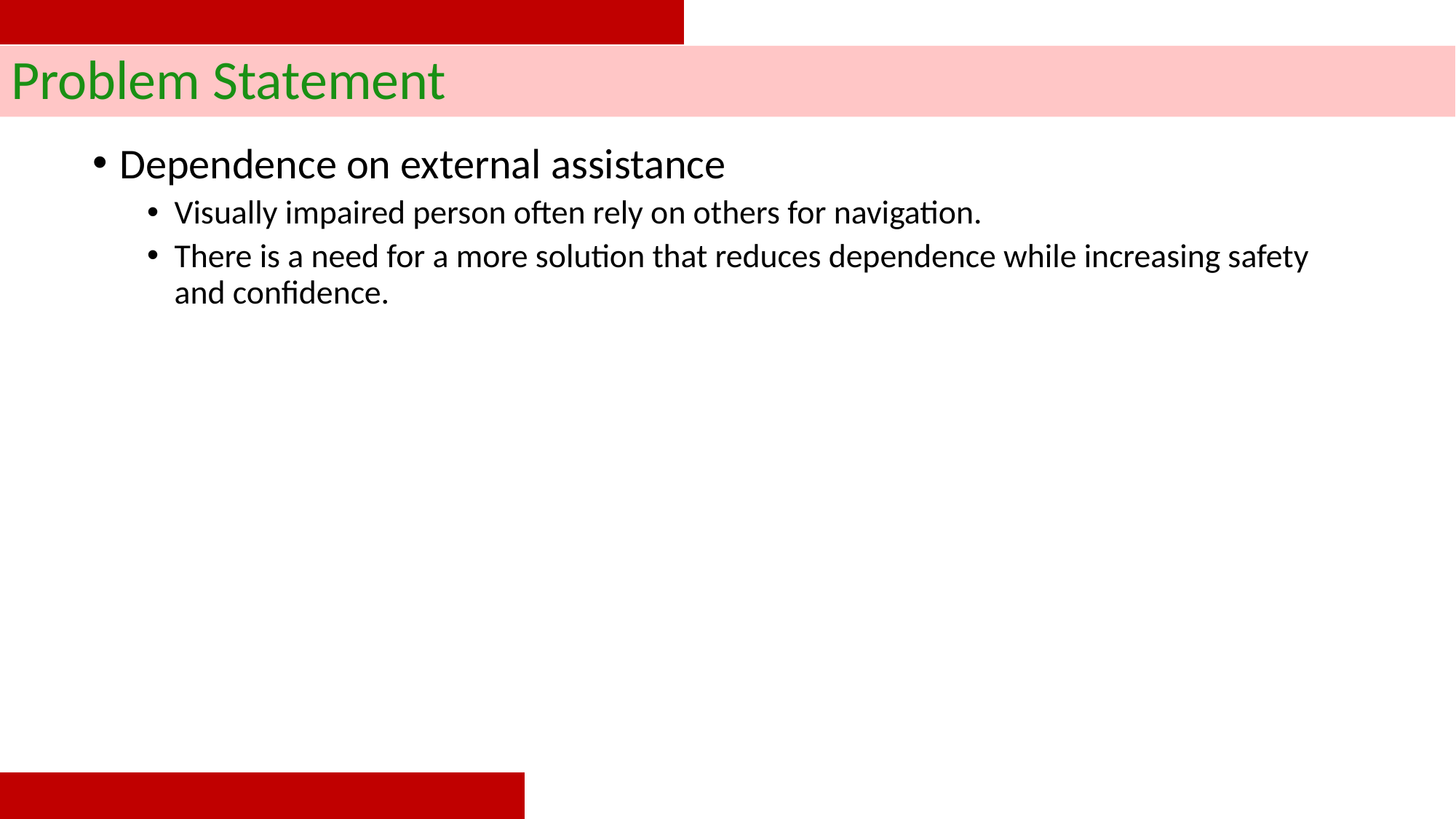

# Problem Statement
Dependence on external assistance
Visually impaired person often rely on others for navigation.
There is a need for a more solution that reduces dependence while increasing safety and confidence.